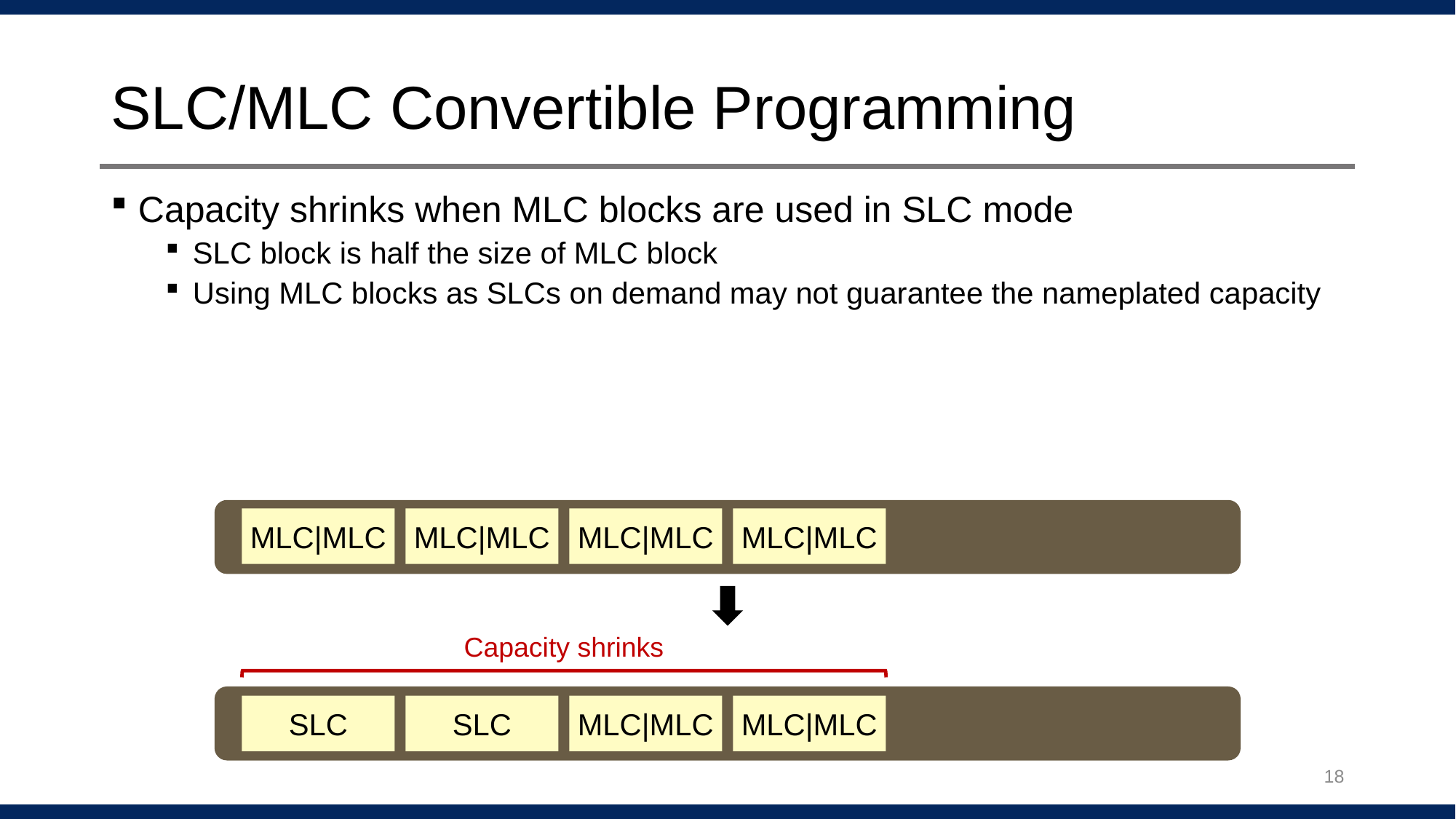

# SLC/MLC Convertible Programming
Capacity shrinks when MLC blocks are used in SLC mode
SLC block is half the size of MLC block
Using MLC blocks as SLCs on demand may not guarantee the nameplated capacity

MLC|MLC
MLC|MLC
MLC|MLC
MLC|MLC

Capacity shrinks

SLC
SLC
MLC|MLC
MLC|MLC
18